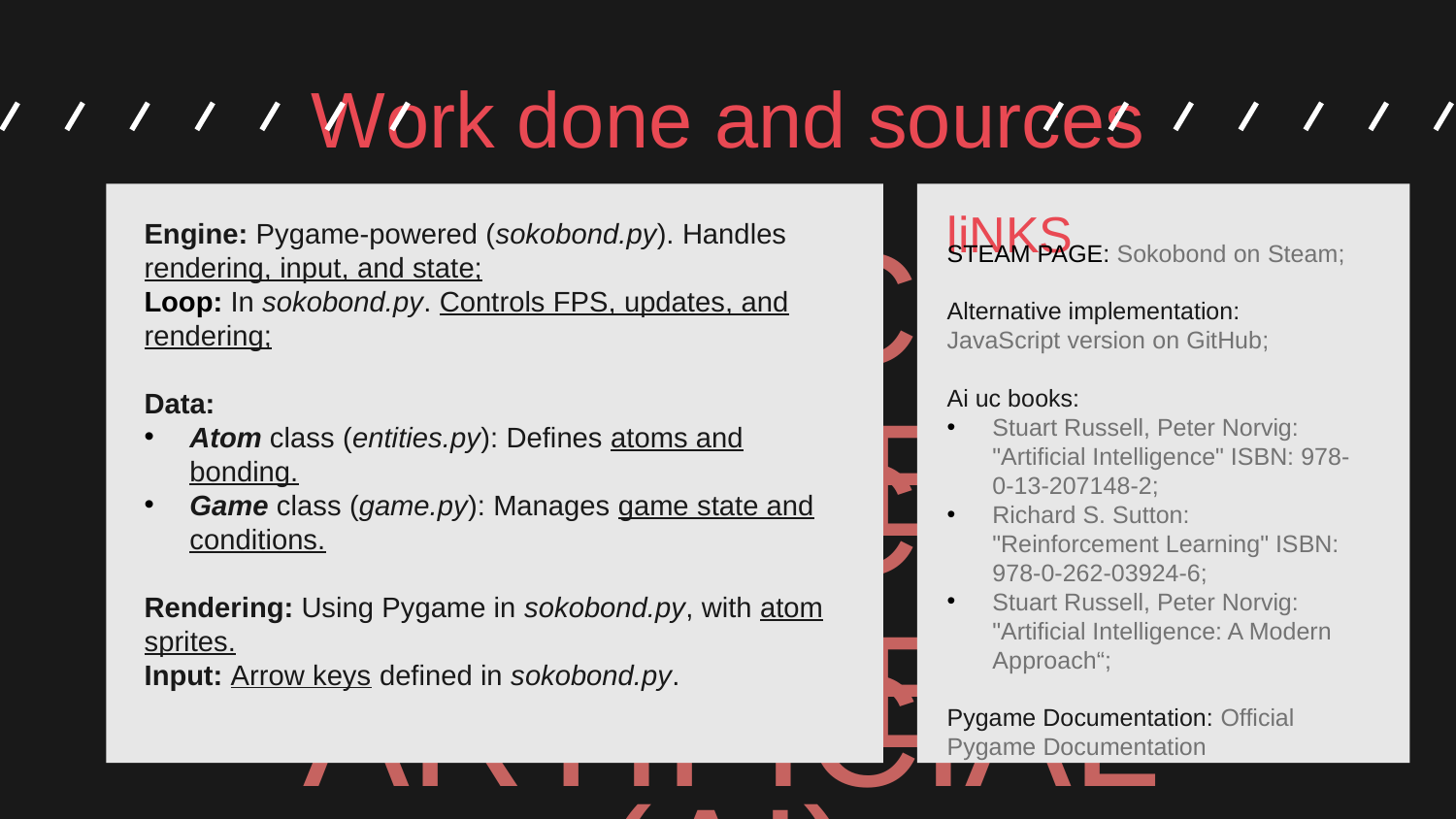

# Work done and sources

Engine: Pygame-powered (sokobond.py). Handles rendering, input, and state;
Loop: In sokobond.py. Controls FPS, updates, and rendering;

Data:
Atom class (entities.py): Defines atoms and bonding.
Game class (game.py): Manages game state and conditions.

Rendering: Using Pygame in sokobond.py, with atom sprites.
Input: Arrow keys defined in sokobond.py.

liNKS
Sources
STEAM PAGE: Sokobond on Steam;

Alternative implementation: JavaScript version on GitHub;

Ai uc books:
Stuart Russell, Peter Norvig: "Artificial Intelligence" ISBN: 978-0-13-207148-2;
Richard S. Sutton: "Reinforcement Learning" ISBN: 978-0-262-03924-6;
Stuart Russell, Peter Norvig: "Artificial Intelligence: A Modern Approach“;

Pygame Documentation: Official Pygame Documentation
It’s the closest planet to the Sun and the smallest one in the Solar System. This planet's name has nothing to do with the liquid metal, since Mercury was named after the Roman messenger god